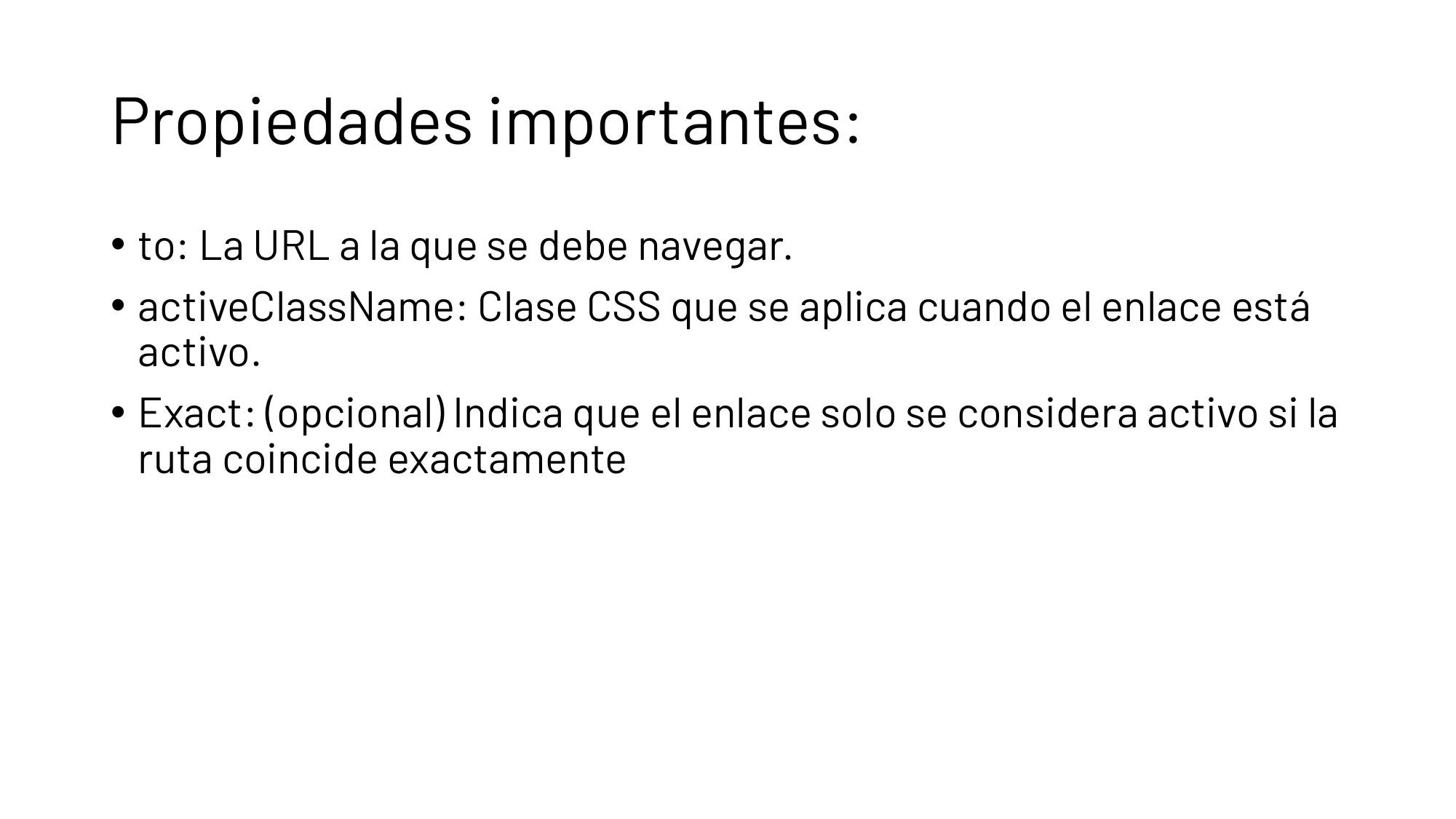

# Propiedades importantes:
to: La URL a la que se debe navegar.
activeClassName: Clase CSS que se aplica cuando el enlace está activo.
Exact: (opcional) Indica que el enlace solo se considera activo si la ruta coincide exactamente